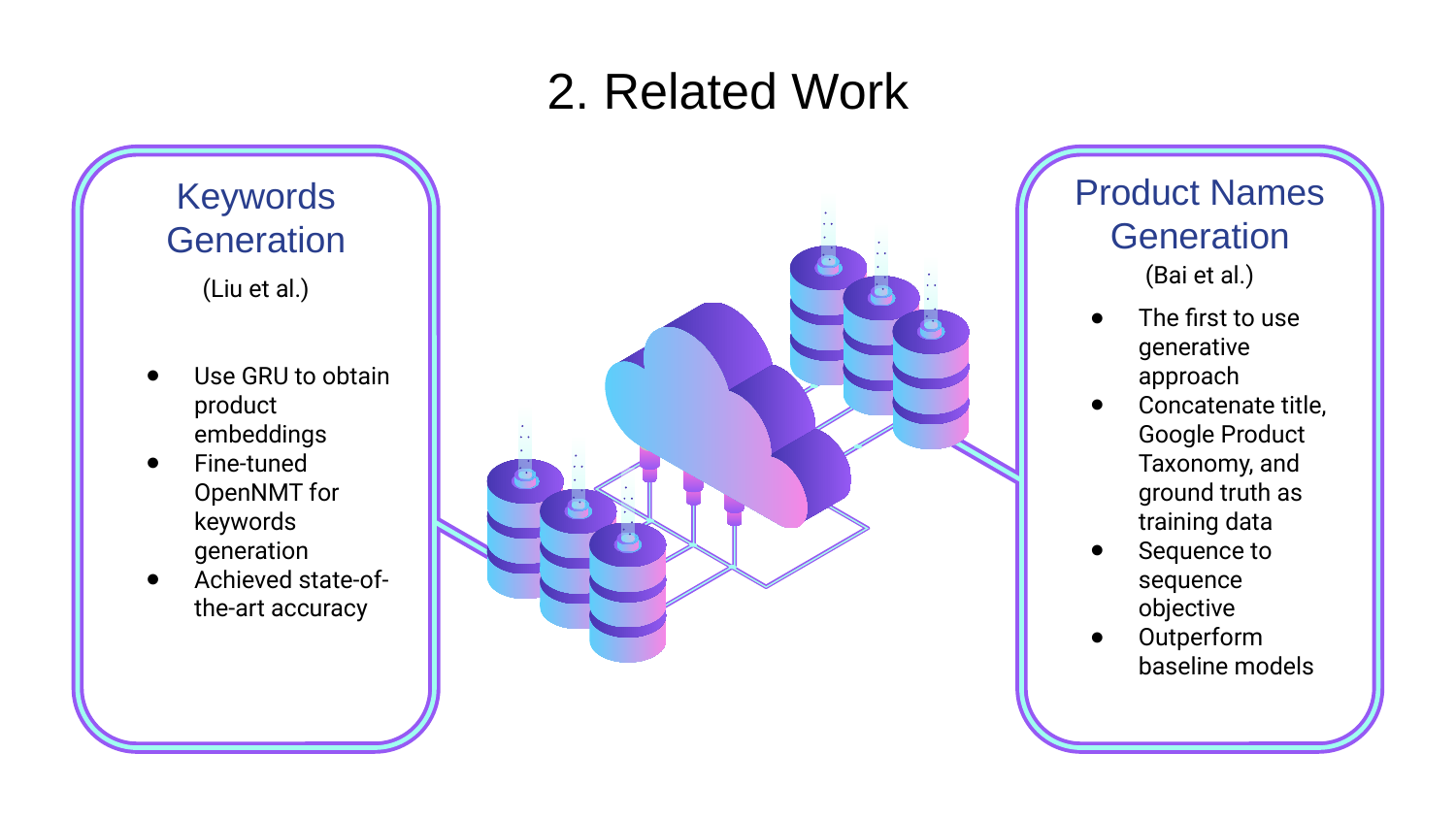

# 2. Related Work

Keywords Generation
(Liu et al.)
Product Names Generation
(Bai et al.)

Use GRU to obtain product embeddings
Fine-tuned OpenNMT for keywords generation
Achieved state-of-the-art accuracy
The first to use generative approach
Concatenate title, Google Product Taxonomy, and ground truth as training data
Sequence to sequence objective
Outperform baseline models